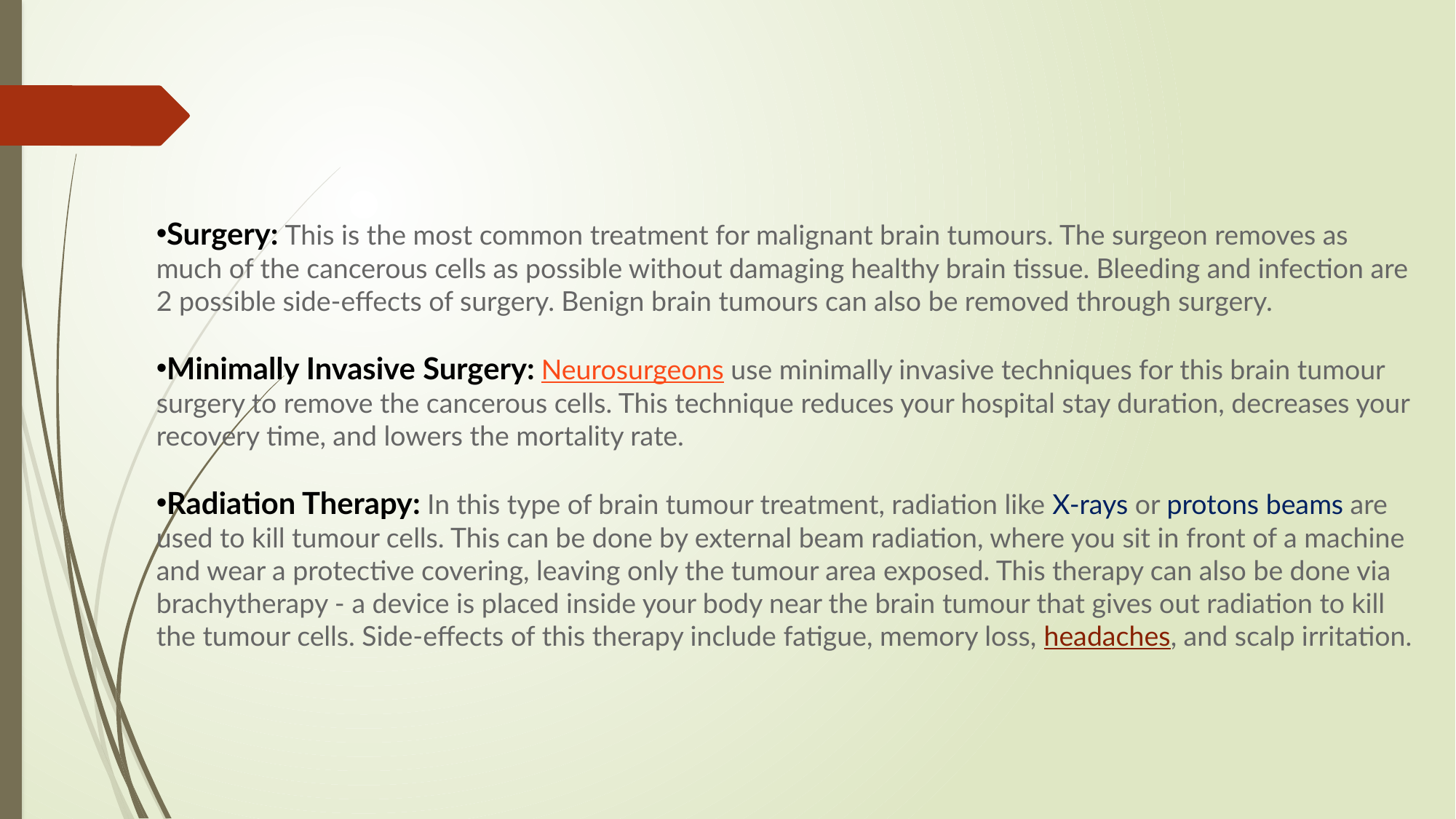

Surgery: This is the most common treatment for malignant brain tumours. The surgeon removes as much of the cancerous cells as possible without damaging healthy brain tissue. Bleeding and infection are 2 possible side-effects of surgery. Benign brain tumours can also be removed through surgery.

Minimally Invasive Surgery: Neurosurgeons use minimally invasive techniques for this brain tumour surgery to remove the cancerous cells. This technique reduces your hospital stay duration, decreases your recovery time, and lowers the mortality rate.

Radiation Therapy: In this type of brain tumour treatment, radiation like X-rays or protons beams are used to kill tumour cells. This can be done by external beam radiation, where you sit in front of a machine and wear a protective covering, leaving only the tumour area exposed. This therapy can also be done via brachytherapy - a device is placed inside your body near the brain tumour that gives out radiation to kill the tumour cells. Side-effects of this therapy include fatigue, memory loss, headaches, and scalp irritation.